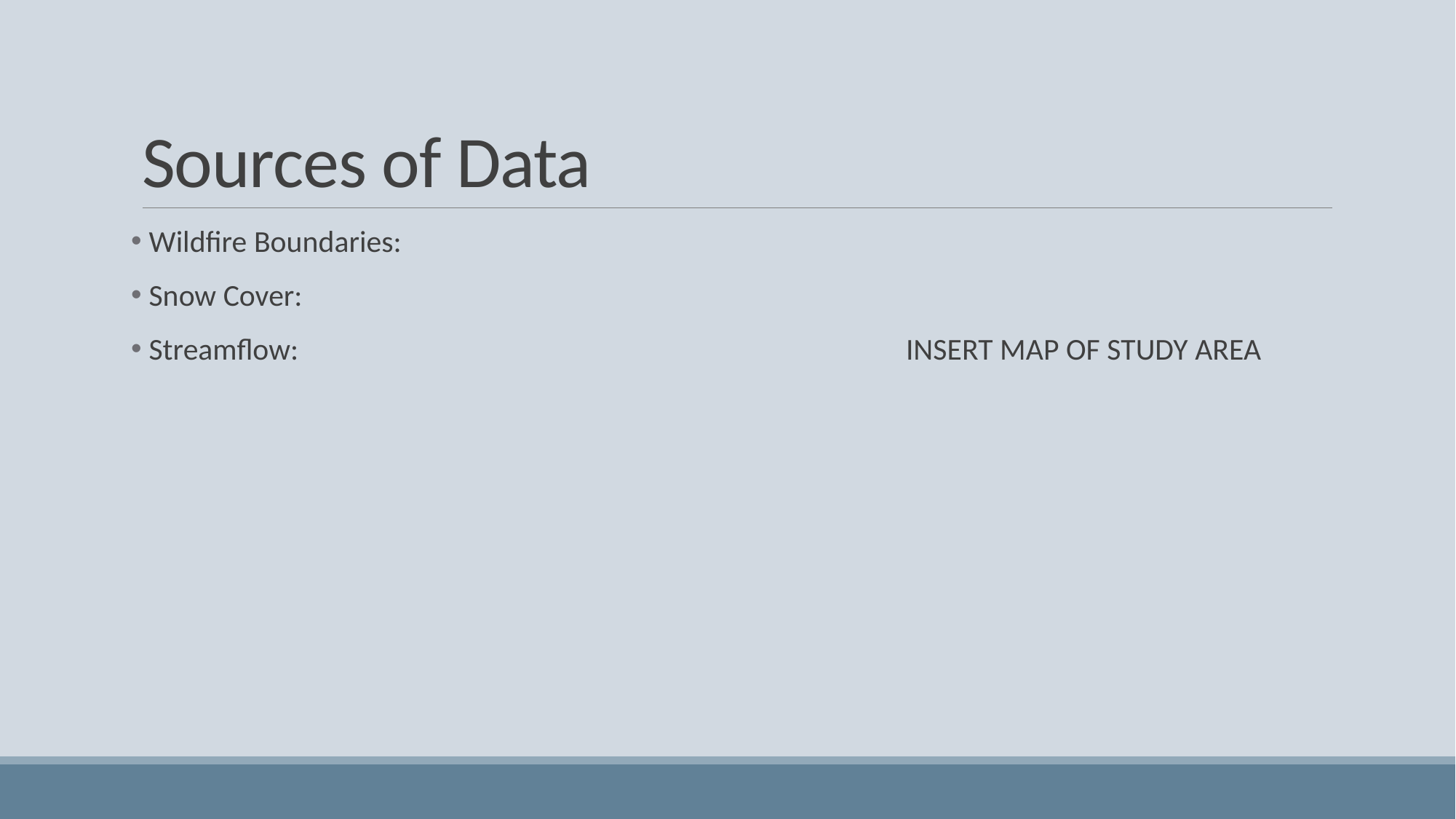

# Sources of Data
 Wildfire Boundaries:
 Snow Cover:
 Streamflow: 						INSERT MAP OF STUDY AREA